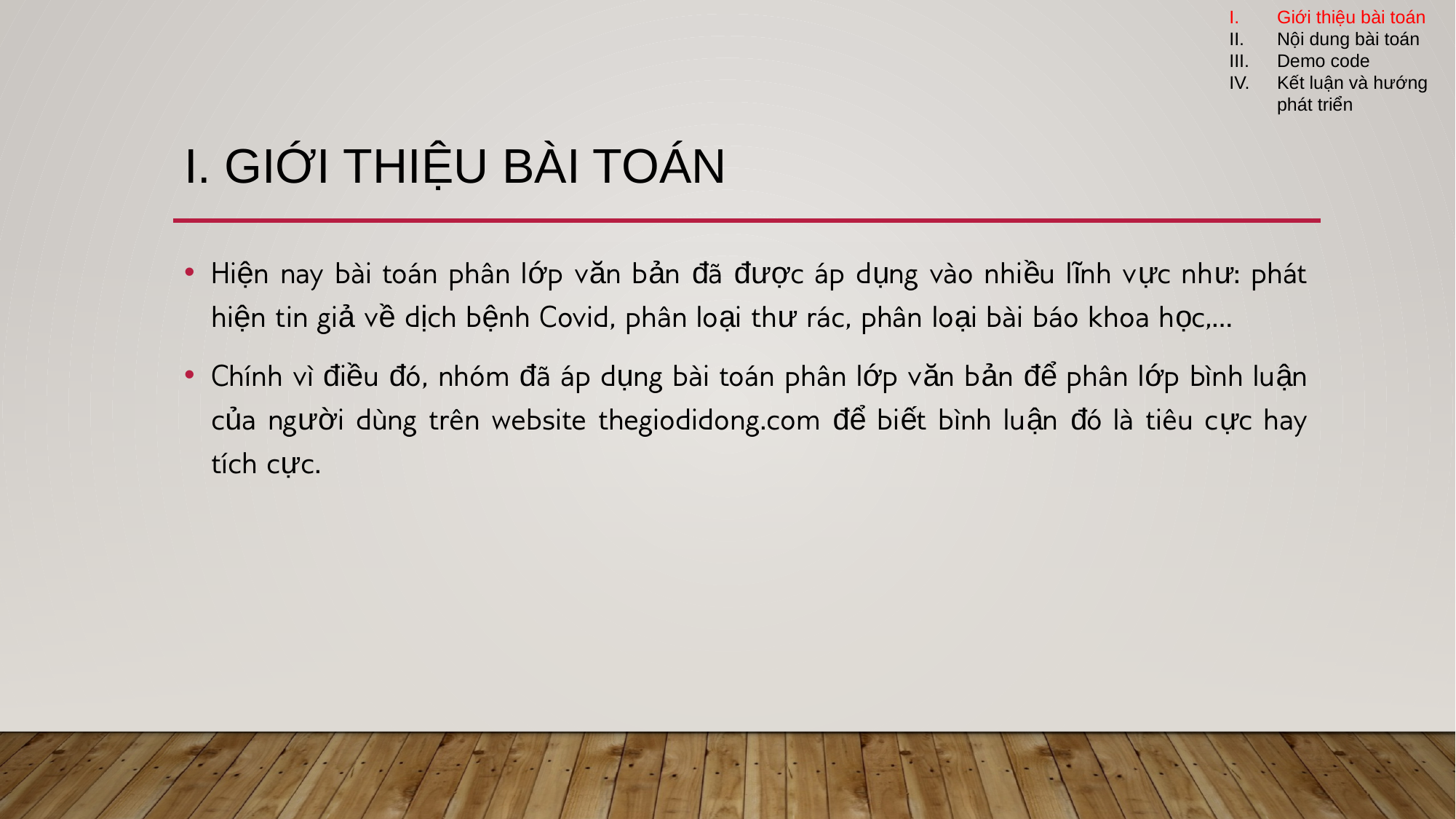

Giới thiệu bài toán
Nội dung bài toán
Demo code
Kết luận và hướng phát triển
# I. Giới THIỆU BÀI TOÁN
Hiện nay bài toán phân lớp văn bản đã được áp dụng vào nhiều lĩnh vực như: phát hiện tin giả về dịch bệnh Covid, phân loại thư rác, phân loại bài báo khoa học,…
Chính vì điều đó, nhóm đã áp dụng bài toán phân lớp văn bản để phân lớp bình luận của người dùng trên website thegiodidong.com để biết bình luận đó là tiêu cực hay tích cực.